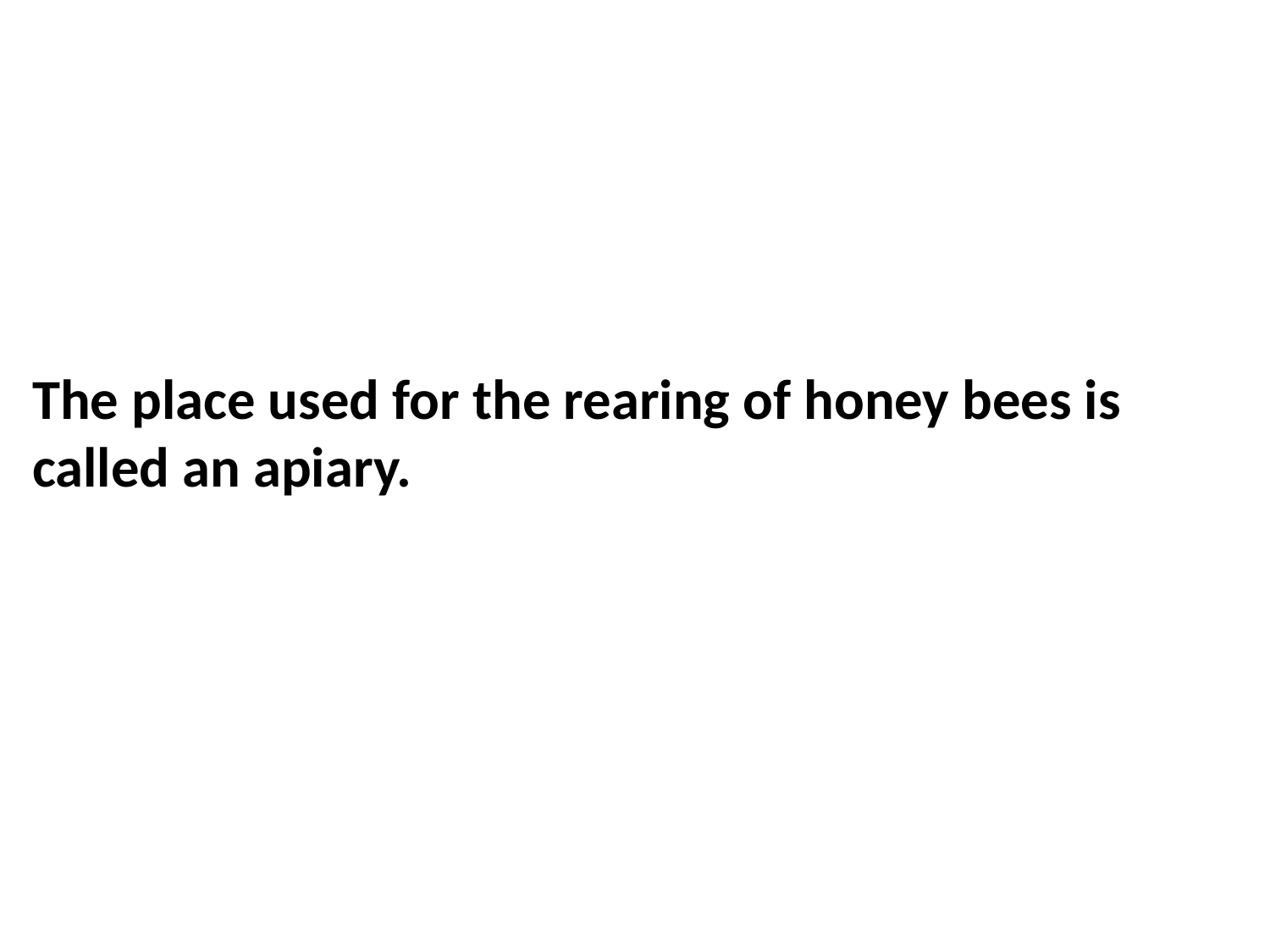

The place used for the rearing of honey bees is called an apiary.